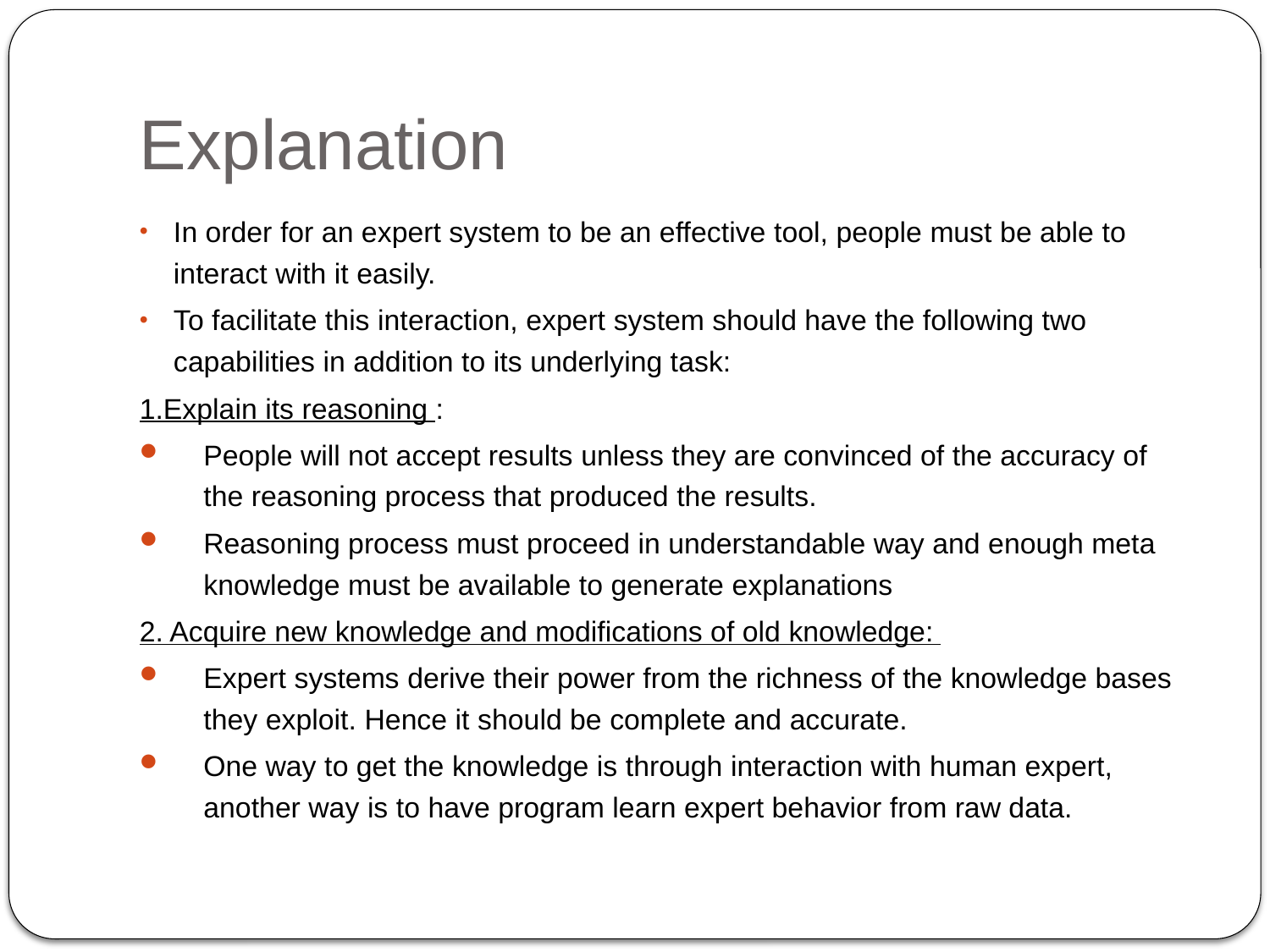

# Explanation
In order for an expert system to be an effective tool, people must be able to interact with it easily.
To facilitate this interaction, expert system should have the following two capabilities in addition to its underlying task:
1.Explain its reasoning :
People will not accept results unless they are convinced of the accuracy of the reasoning process that produced the results.
Reasoning process must proceed in understandable way and enough meta knowledge must be available to generate explanations
2. Acquire new knowledge and modifications of old knowledge:
Expert systems derive their power from the richness of the knowledge bases they exploit. Hence it should be complete and accurate.
One way to get the knowledge is through interaction with human expert, another way is to have program learn expert behavior from raw data.